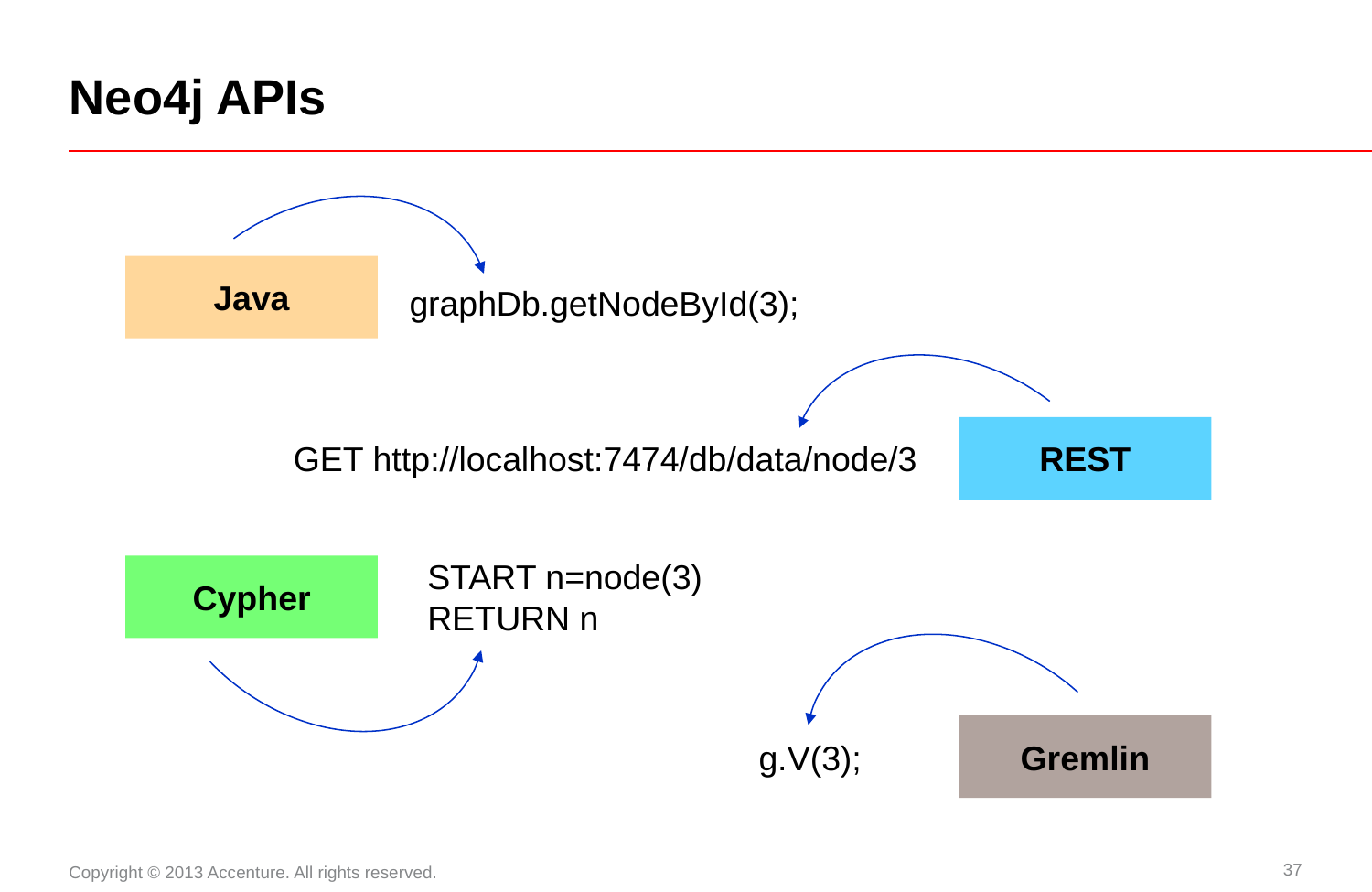

# Neo4j APIs

Java
graphDb.getNodeById(3);

REST
GET http://localhost:7474/db/data/node/3

START n=node(3)
RETURN n
Cypher

Gremlin
g.V(3);